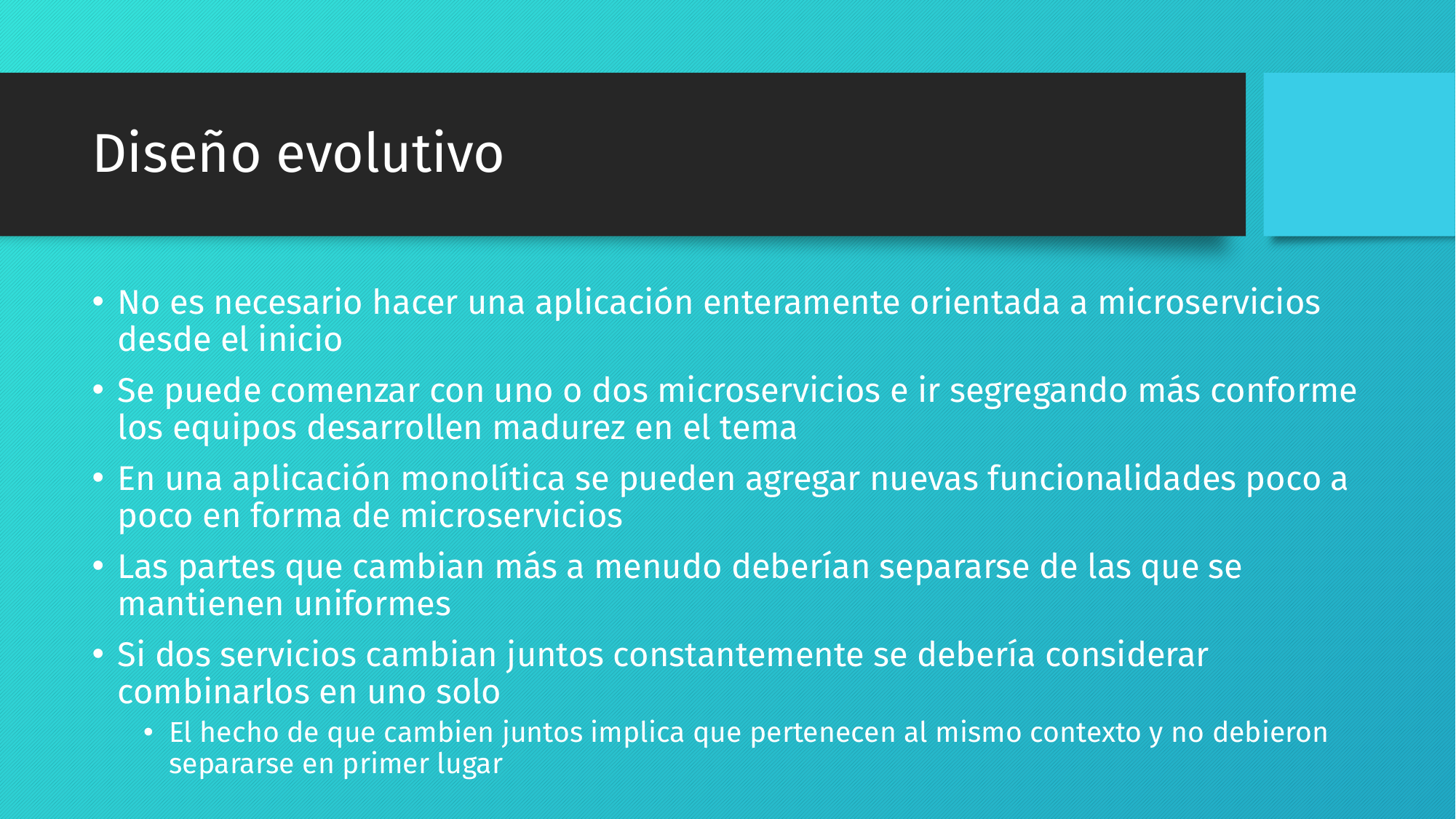

# Diseño evolutivo
No es necesario hacer una aplicación enteramente orientada a microservicios desde el inicio
Se puede comenzar con uno o dos microservicios e ir segregando más conforme los equipos desarrollen madurez en el tema
En una aplicación monolítica se pueden agregar nuevas funcionalidades poco a poco en forma de microservicios
Las partes que cambian más a menudo deberían separarse de las que se mantienen uniformes
Si dos servicios cambian juntos constantemente se debería considerar combinarlos en uno solo
El hecho de que cambien juntos implica que pertenecen al mismo contexto y no debieron separarse en primer lugar